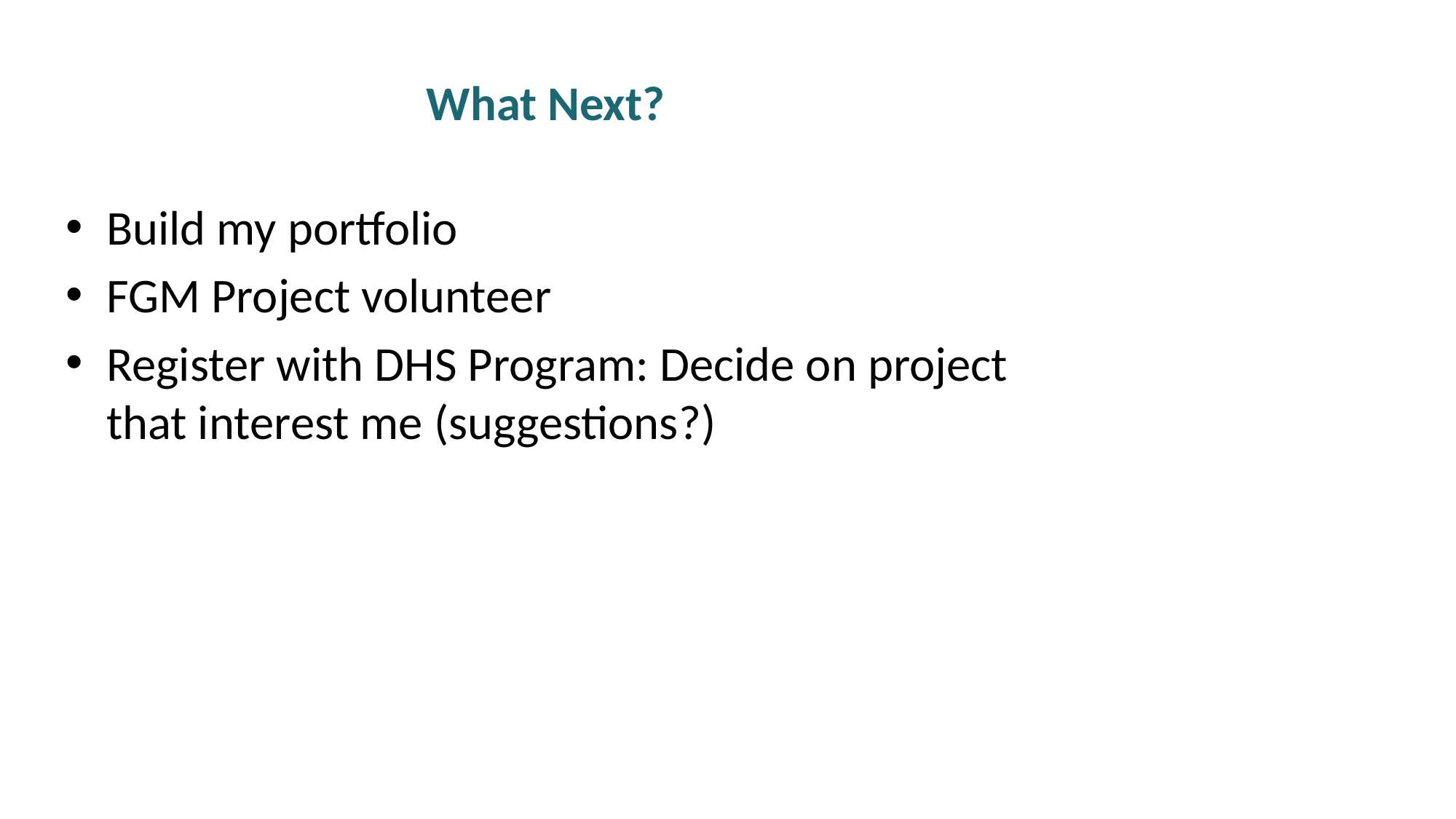

# What Next?
Build my portfolio
FGM Project volunteer
Register with DHS Program: Decide on project that interest me (suggestions?)